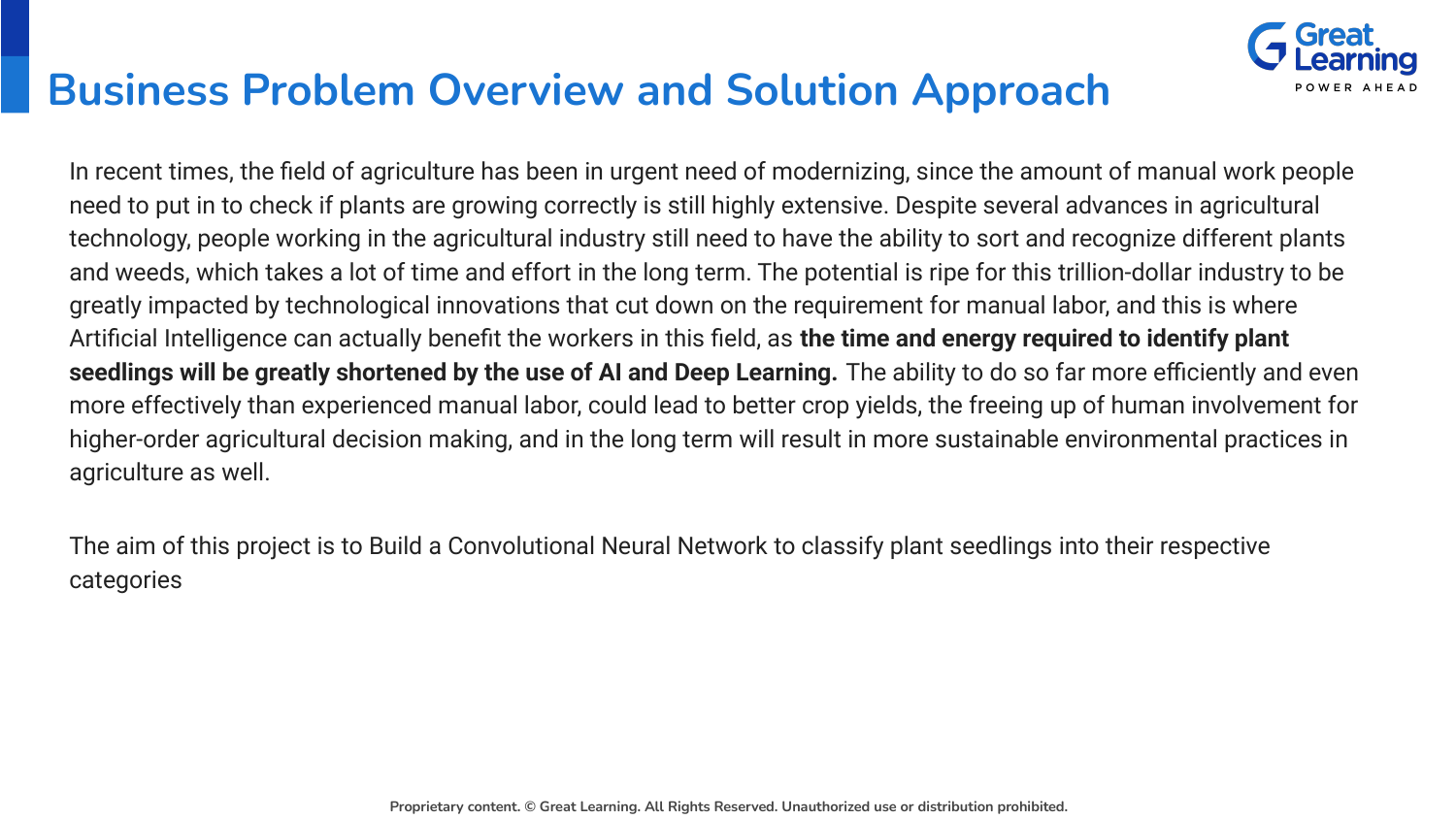

# Business Problem Overview and Solution Approach
In recent times, the field of agriculture has been in urgent need of modernizing, since the amount of manual work people need to put in to check if plants are growing correctly is still highly extensive. Despite several advances in agricultural technology, people working in the agricultural industry still need to have the ability to sort and recognize different plants and weeds, which takes a lot of time and effort in the long term. The potential is ripe for this trillion-dollar industry to be greatly impacted by technological innovations that cut down on the requirement for manual labor, and this is where Artificial Intelligence can actually benefit the workers in this field, as the time and energy required to identify plant seedlings will be greatly shortened by the use of AI and Deep Learning. The ability to do so far more efficiently and even more effectively than experienced manual labor, could lead to better crop yields, the freeing up of human involvement for higher-order agricultural decision making, and in the long term will result in more sustainable environmental practices in agriculture as well.
The aim of this project is to Build a Convolutional Neural Network to classify plant seedlings into their respective categories